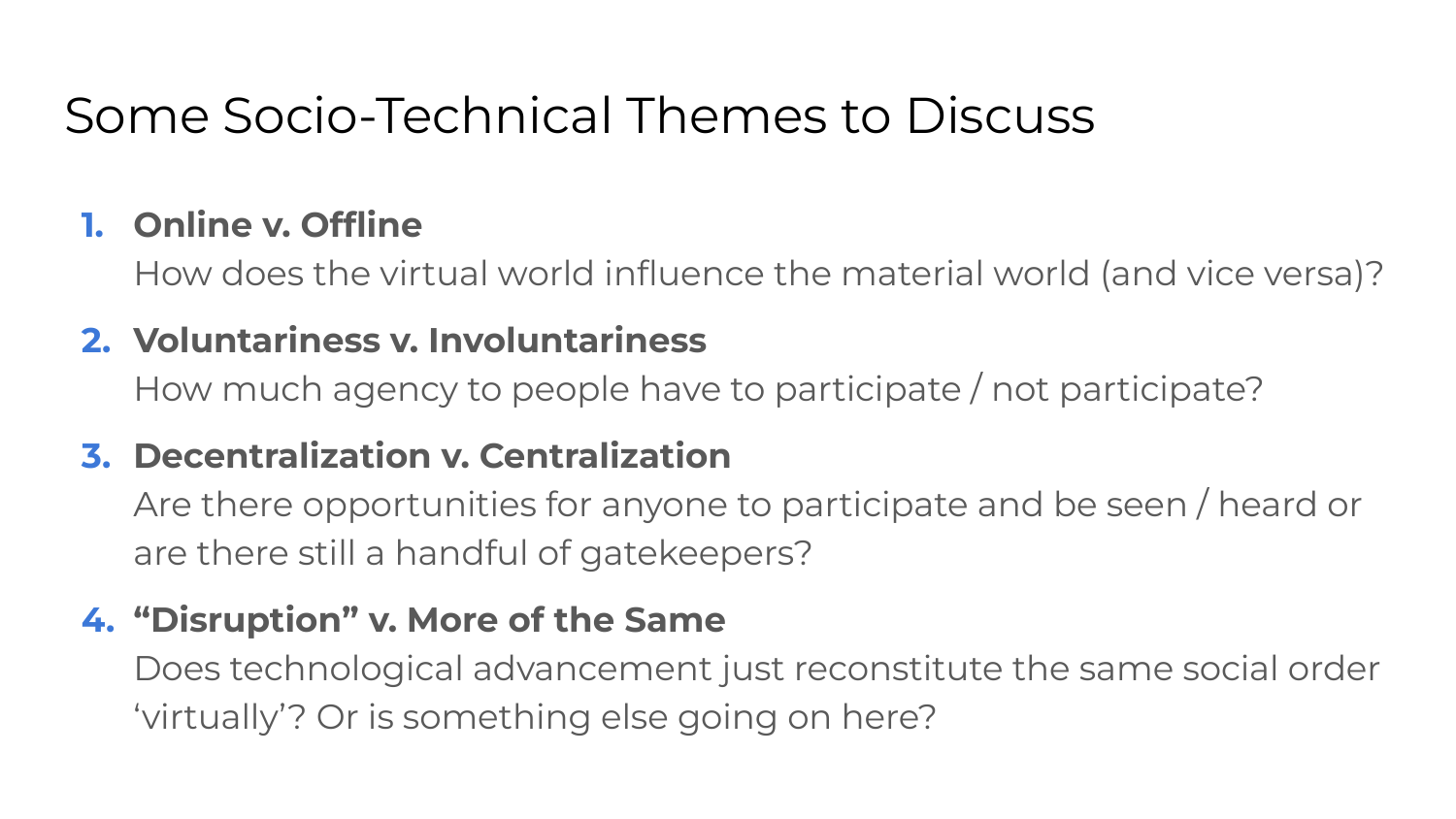

# Some Socio-Technical Themes to Discuss
Online v. Offline
How does the virtual world influence the material world (and vice versa)?
Voluntariness v. Involuntariness
How much agency to people have to participate / not participate?
Decentralization v. Centralization
Are there opportunities for anyone to participate and be seen / heard or are there still a handful of gatekeepers?
“Disruption” v. More of the Same
Does technological advancement just reconstitute the same social order ‘virtually’? Or is something else going on here?